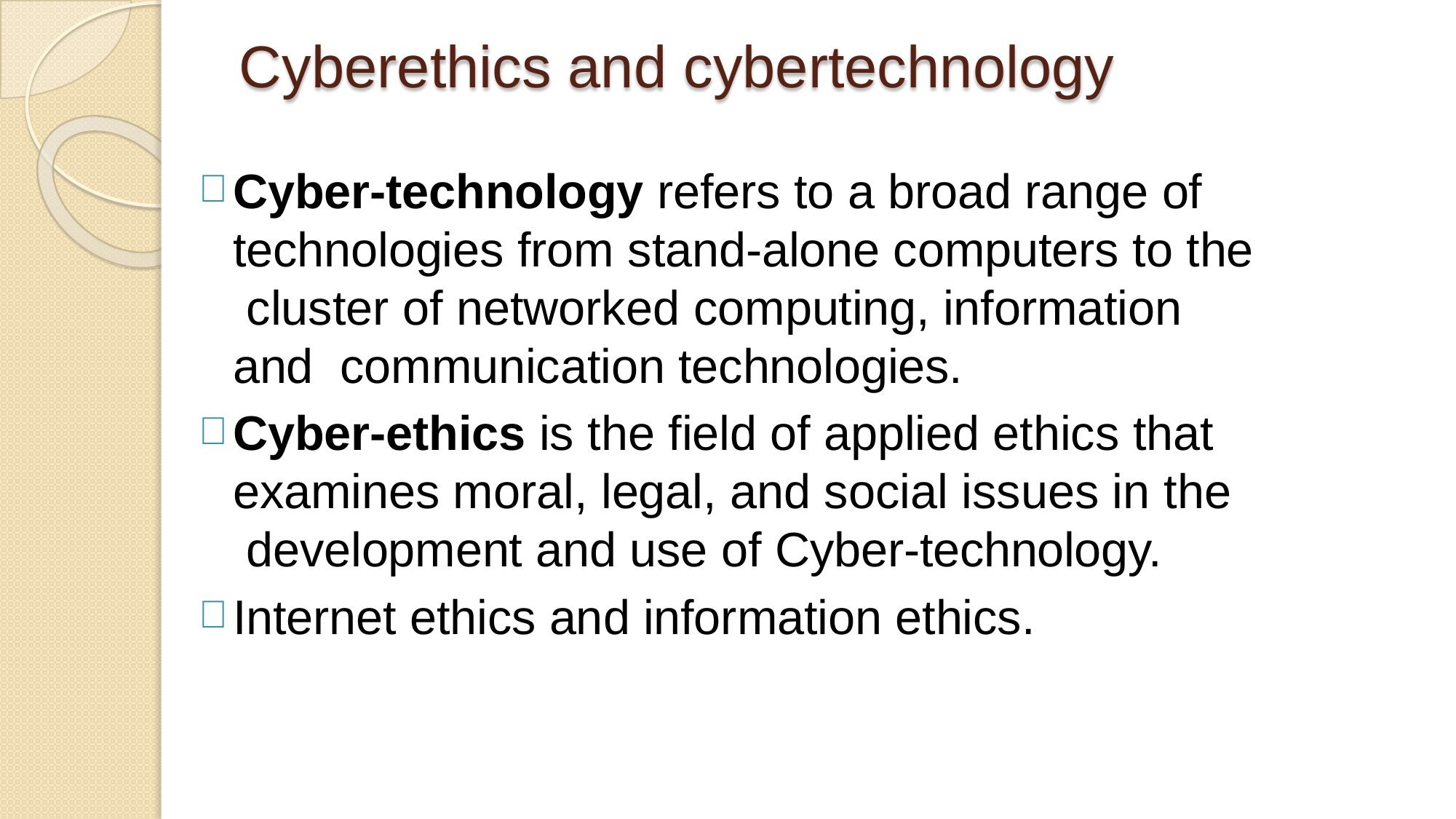

# Cyberethics and cybertechnology
Cyber-technology refers to a broad range of  technologies from stand-alone computers to the  cluster of networked computing, information and  communication technologies.
Cyber-ethics is the field of applied ethics that  examines moral, legal, and social issues in the  development and use of Cyber-technology.
Internet ethics and information ethics.